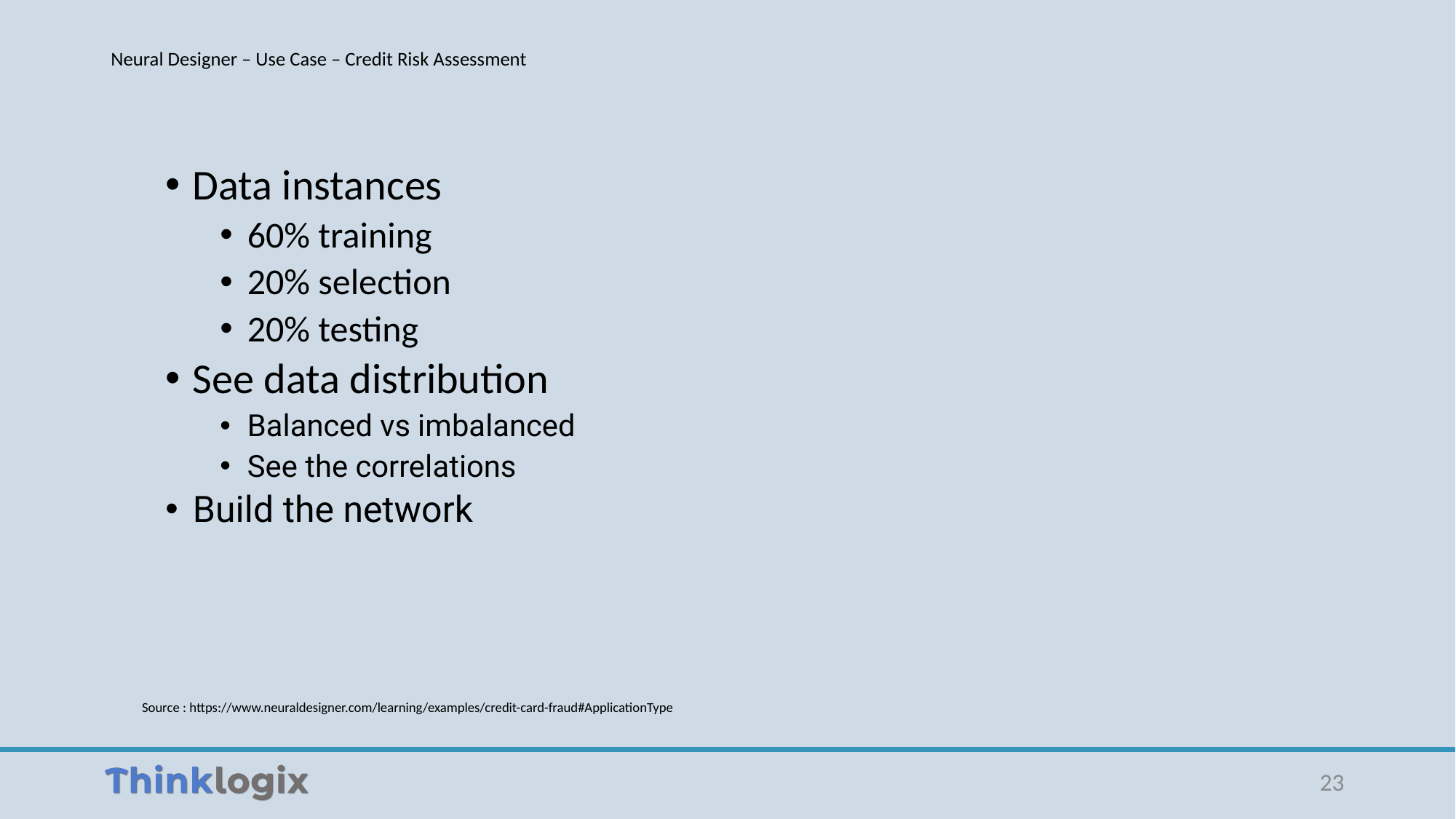

# Neural Designer – Use Case – Credit Risk Assessment
Data instances
60% training
20% selection
20% testing
See data distribution
Balanced vs imbalanced
See the correlations
Build the network

Source : https://www.neuraldesigner.com/learning/examples/credit-card-fraud#ApplicationType
23